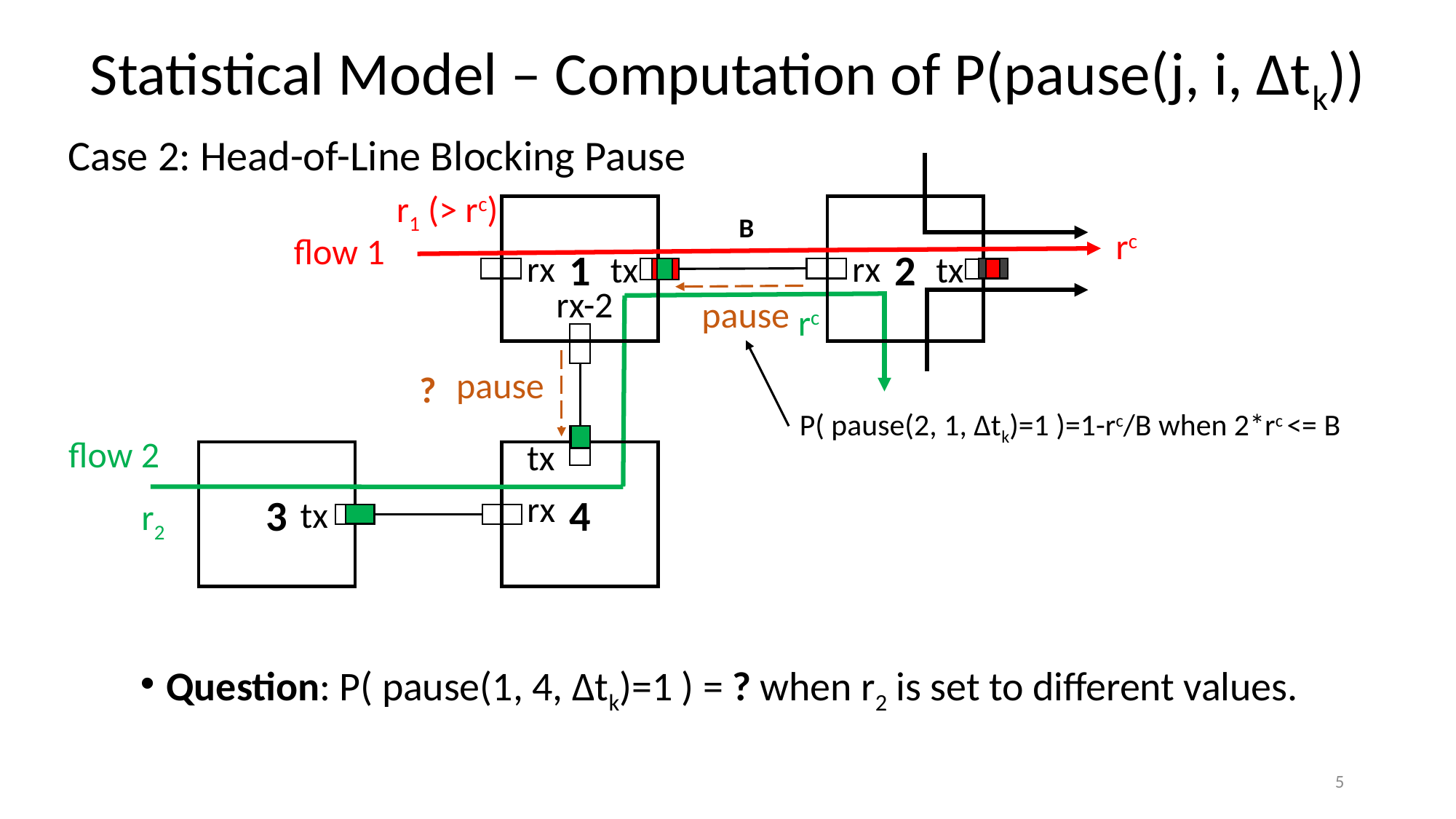

Statistical Model – Computation of P(pause(j, i, ∆tk))
Case 2: Head-of-Line Blocking Pause
r1 (> rc)
1
2
B
rc
flow 1
rx
rx
tx
tx

rx-2
pause
rc

pause
?
P( pause(2, 1, ∆tk)=1 )=1-rc/B when 2*rc <= B
flow 2

tx
3
4
rx
tx
r2

Question: P( pause(1, 4, ∆tk)=1 ) = ? when r2 is set to different values.
5